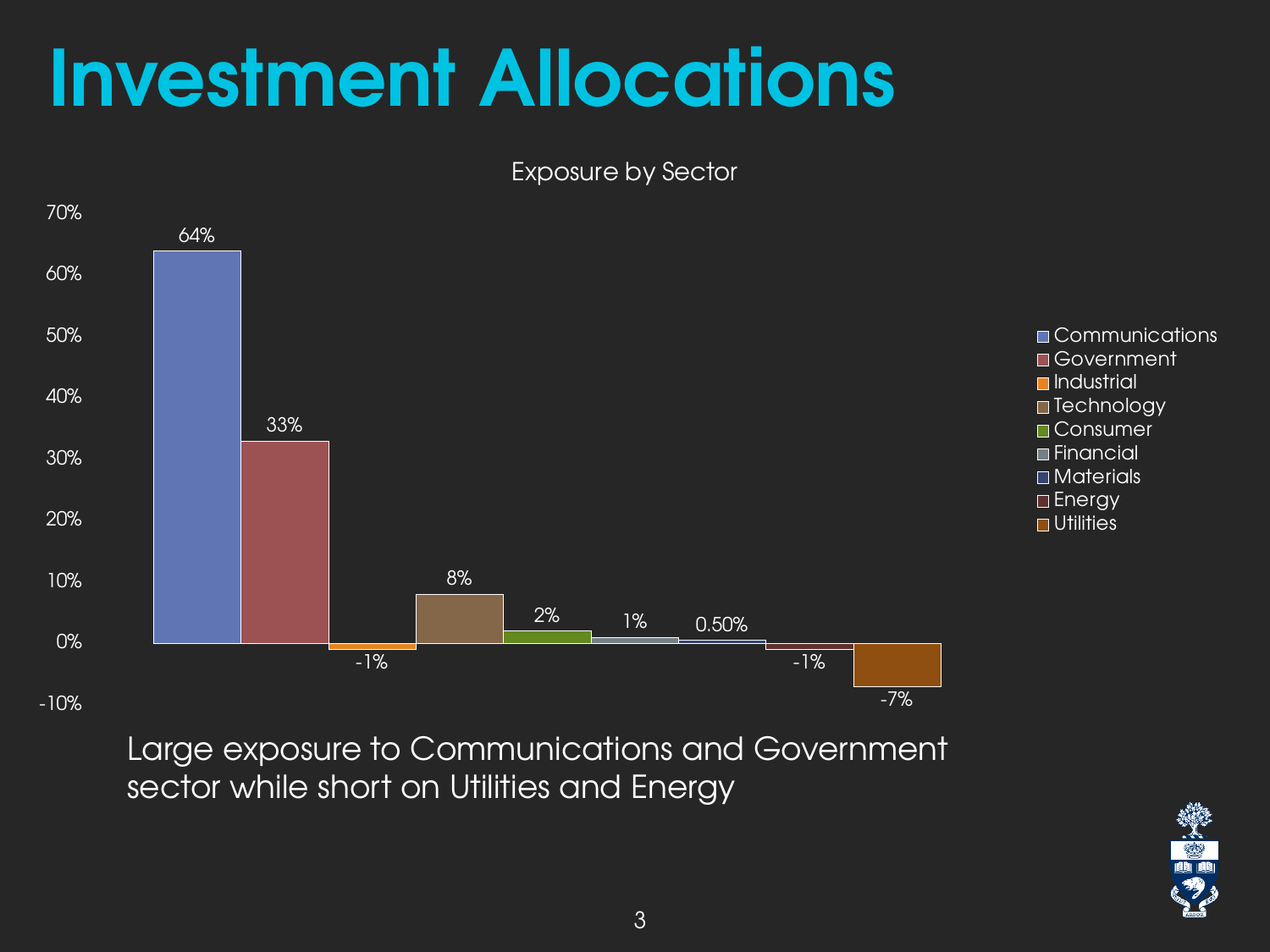

# Investment Allocations

### Chart: Exposure by Sector

| Category | Communications | Government | Industrial | Technology | Consumer | Financial | Materials | Energy | Utilities |
|---|---|---|---|---|---|---|---|---|---|
Large exposure to Communications and Government sector while short on Utilities and Energy
3